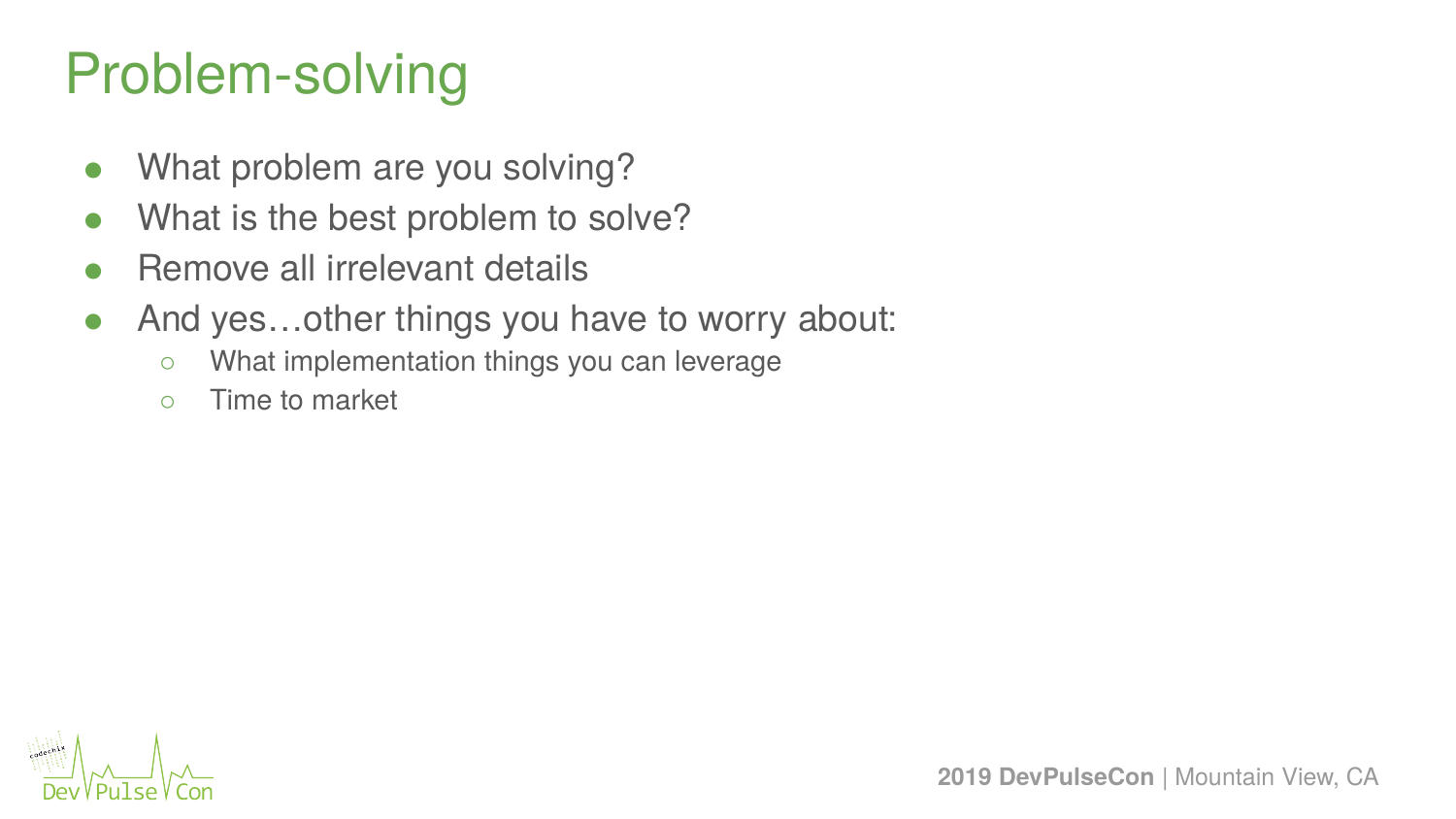

28
# Problem-solving
What problem are you solving?
What is the best problem to solve?
Remove all irrelevant details
And yes…other things you have to worry about:
What implementation things you can leverage
Time to market